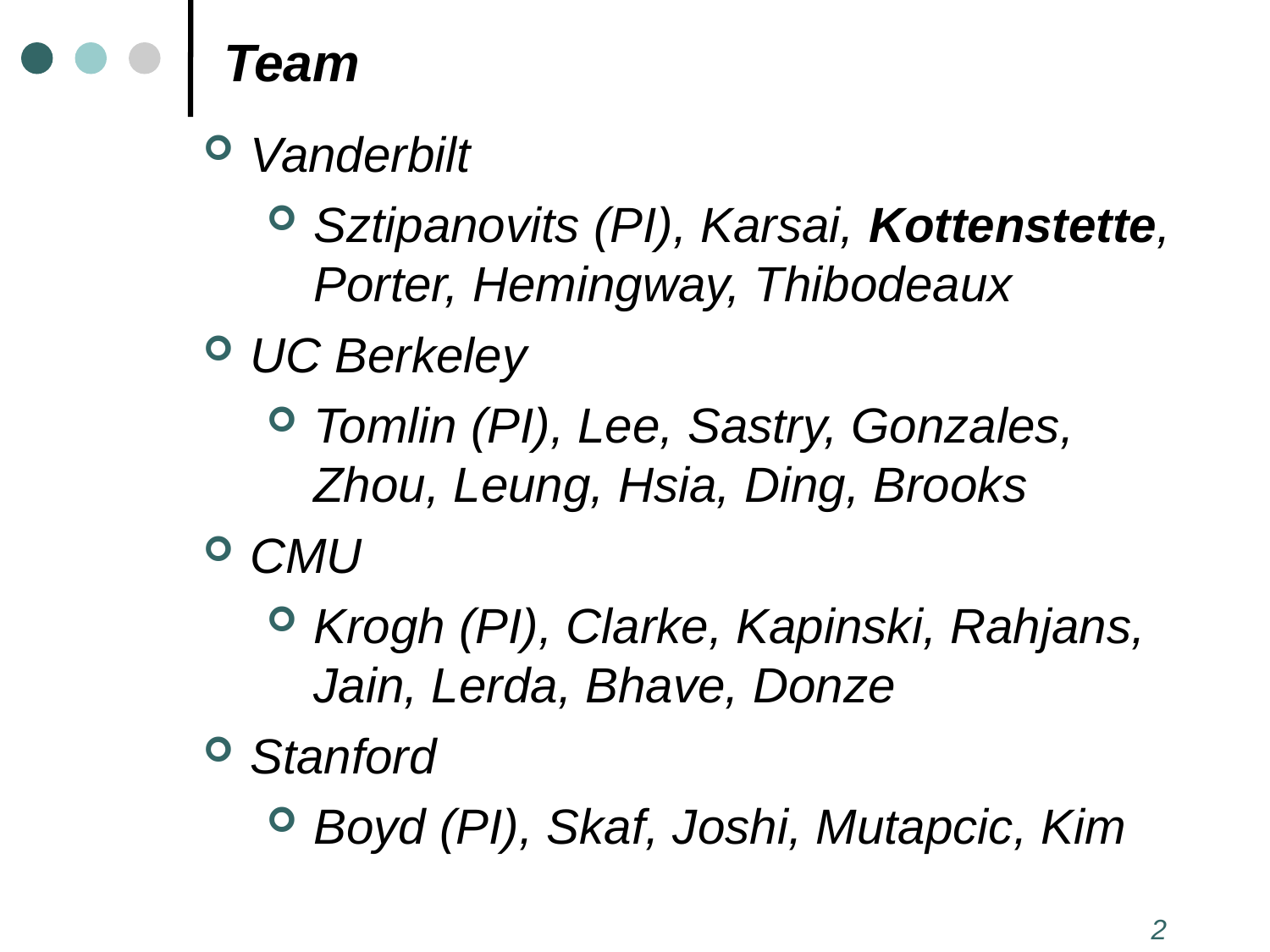

Team
Vanderbilt
Sztipanovits (PI), Karsai, Kottenstette, Porter, Hemingway, Thibodeaux
UC Berkeley
Tomlin (PI), Lee, Sastry, Gonzales, Zhou, Leung, Hsia, Ding, Brooks
CMU
Krogh (PI), Clarke, Kapinski, Rahjans, Jain, Lerda, Bhave, Donze
Stanford
Boyd (PI), Skaf, Joshi, Mutapcic, Kim